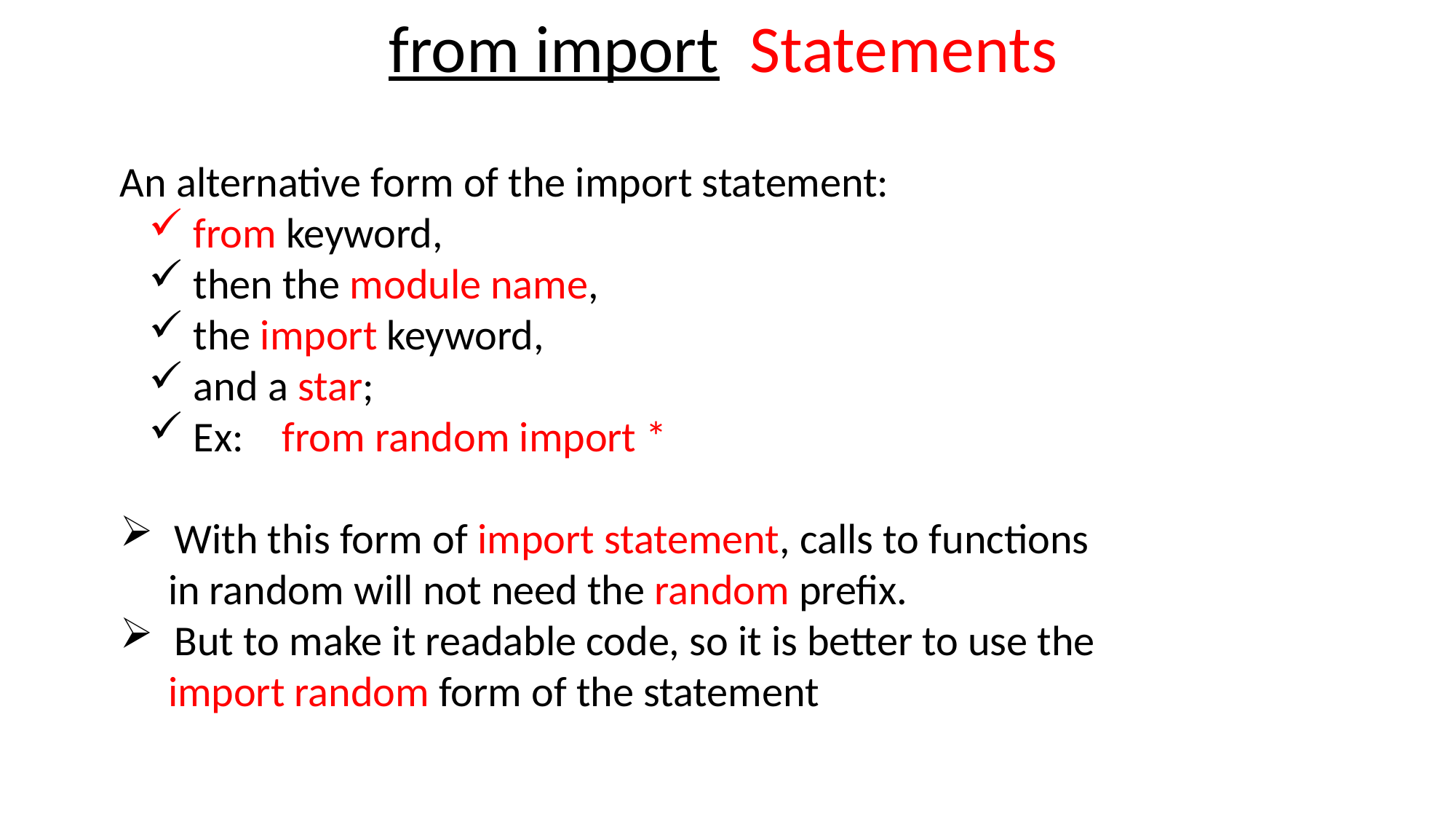

# from import  Statements
An alternative form of the import statement:
 from keyword,
 then the module name,
 the import keyword,
 and a star;
 Ex:    from random import *

With this form of import statement, calls to functions
     in random will not need the random prefix.
But to make it readable code, so it is better to use the
     import random form of the statement